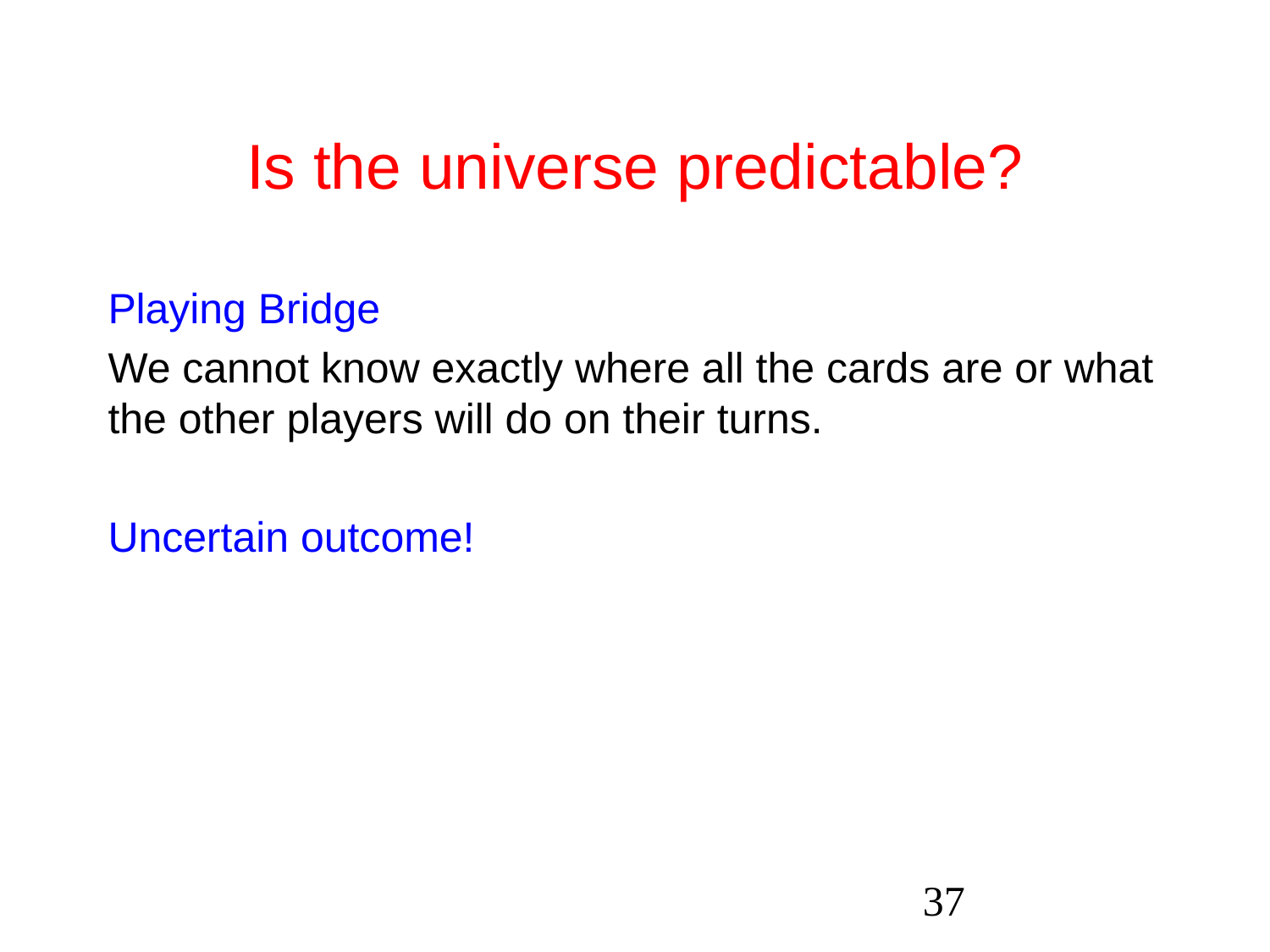

# Is the universe predictable?
Playing Bridge
We cannot know exactly where all the cards are or what
the other players will do on their turns.

Uncertain outcome!
37